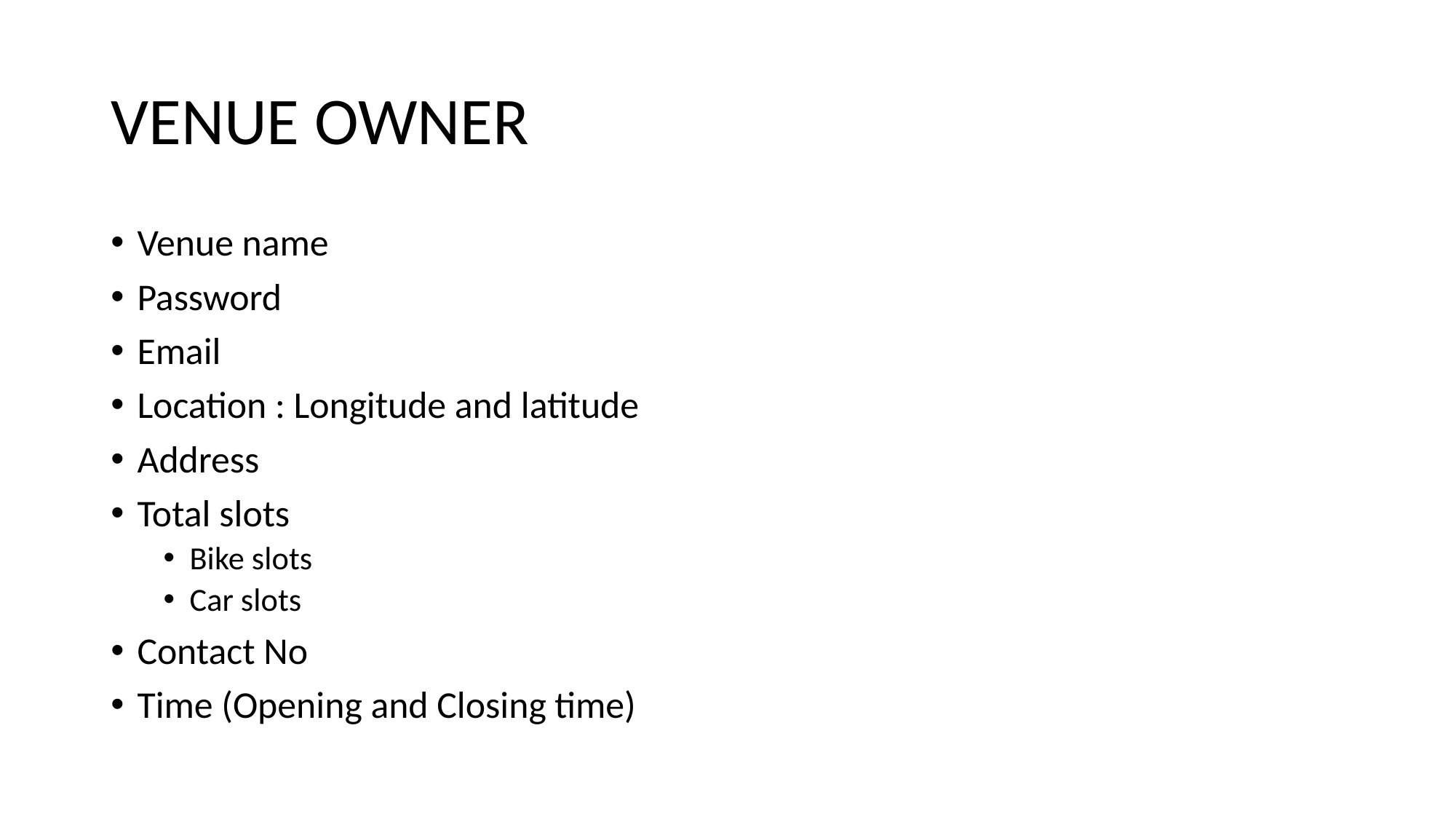

# VENUE OWNER
Venue name
Password
Email
Location : Longitude and latitude
Address
Total slots
Bike slots
Car slots
Contact No
Time (Opening and Closing time)